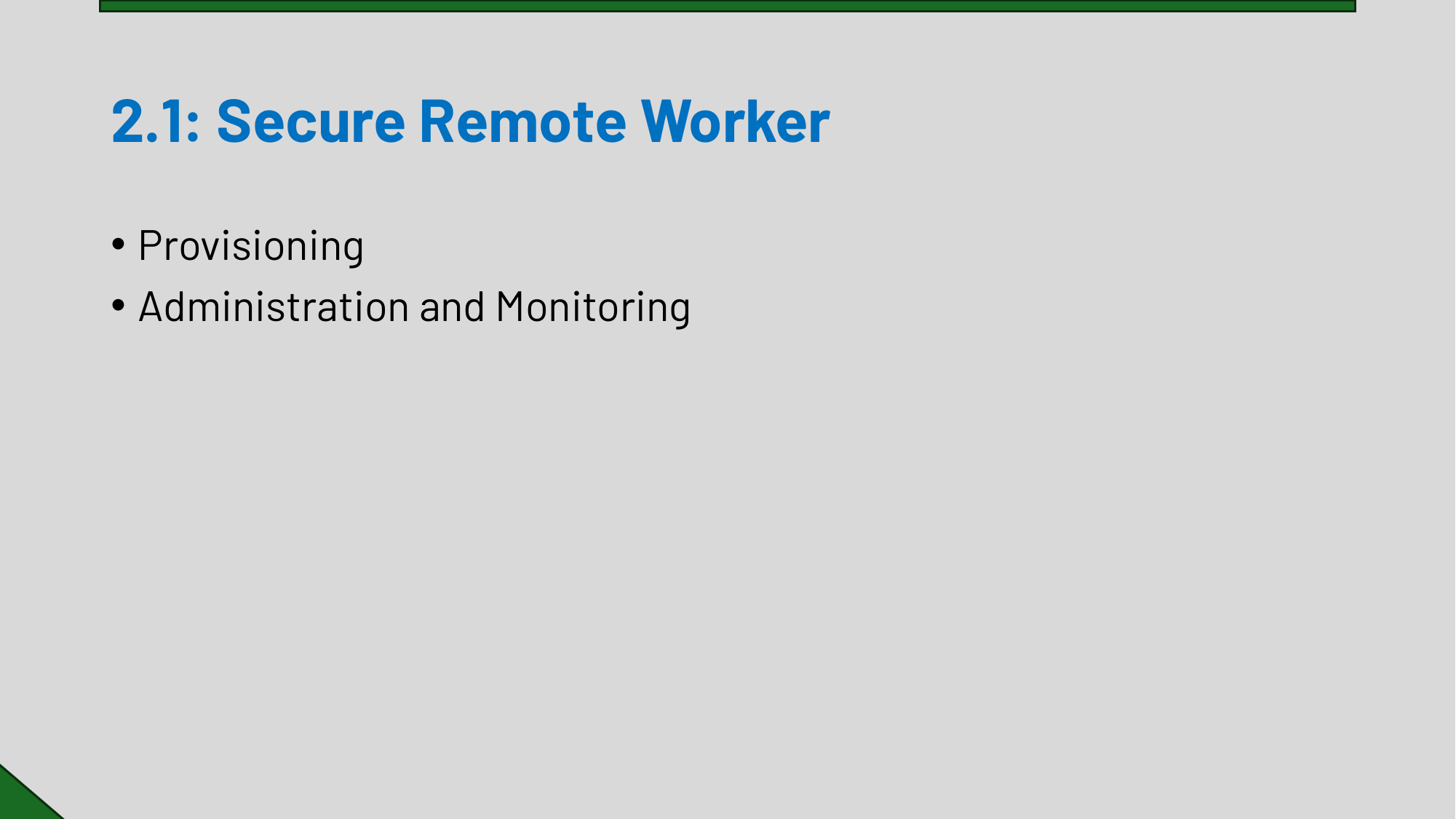

# 2.1: Secure Remote Worker
Provisioning
Administration and Monitoring